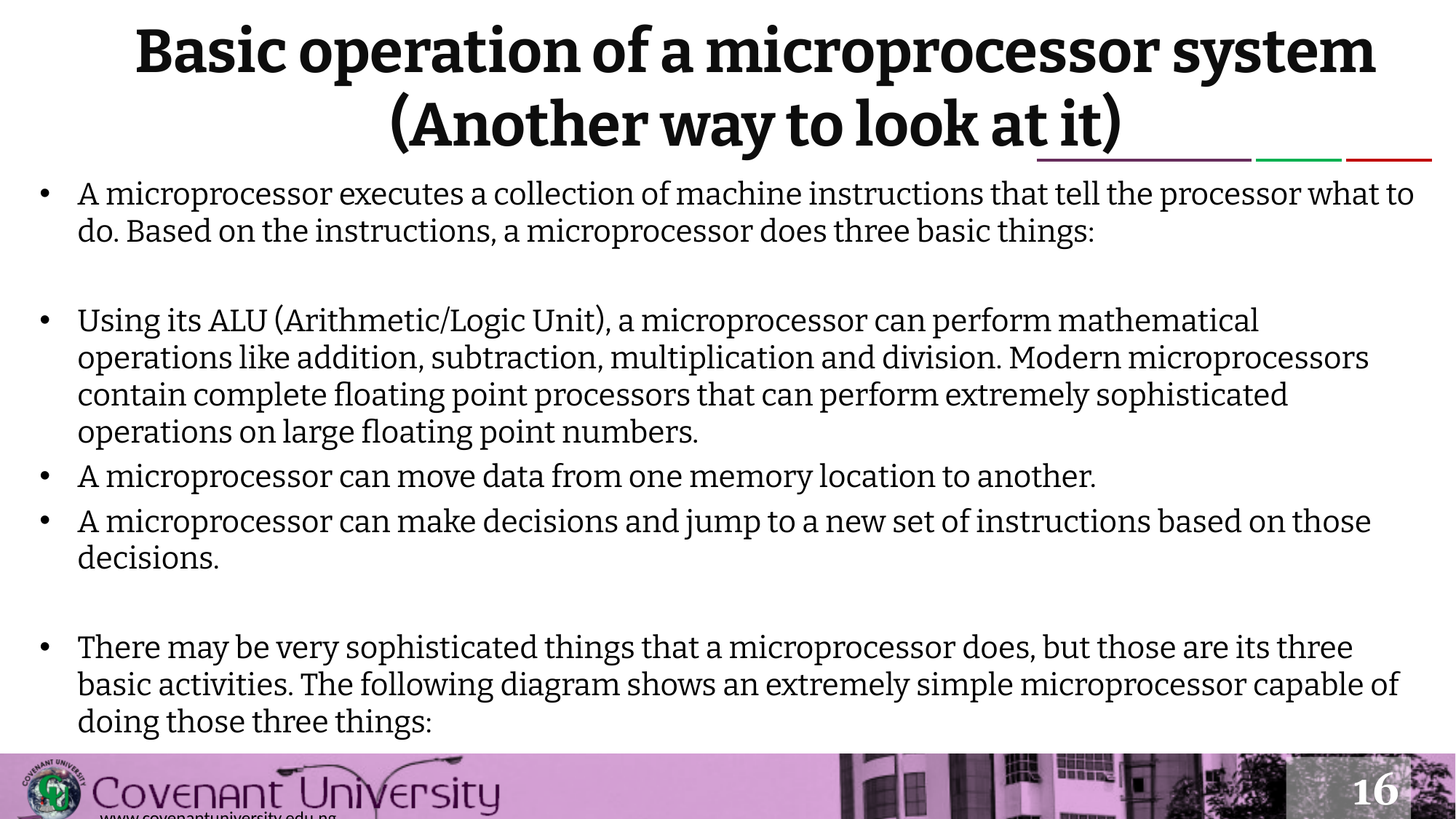

# Basic operation of a microprocessor system (Another way to look at it)
A microprocessor executes a collection of machine instructions that tell the processor what to do. Based on the instructions, a microprocessor does three basic things:

Using its ALU (Arithmetic/Logic Unit), a microprocessor can perform mathematical operations like addition, subtraction, multiplication and division. Modern microprocessors contain complete floating point processors that can perform extremely sophisticated operations on large floating point numbers.
A microprocessor can move data from one memory location to another.
A microprocessor can make decisions and jump to a new set of instructions based on those decisions.

There may be very sophisticated things that a microprocessor does, but those are its three basic activities. The following diagram shows an extremely simple microprocessor capable of doing those three things: